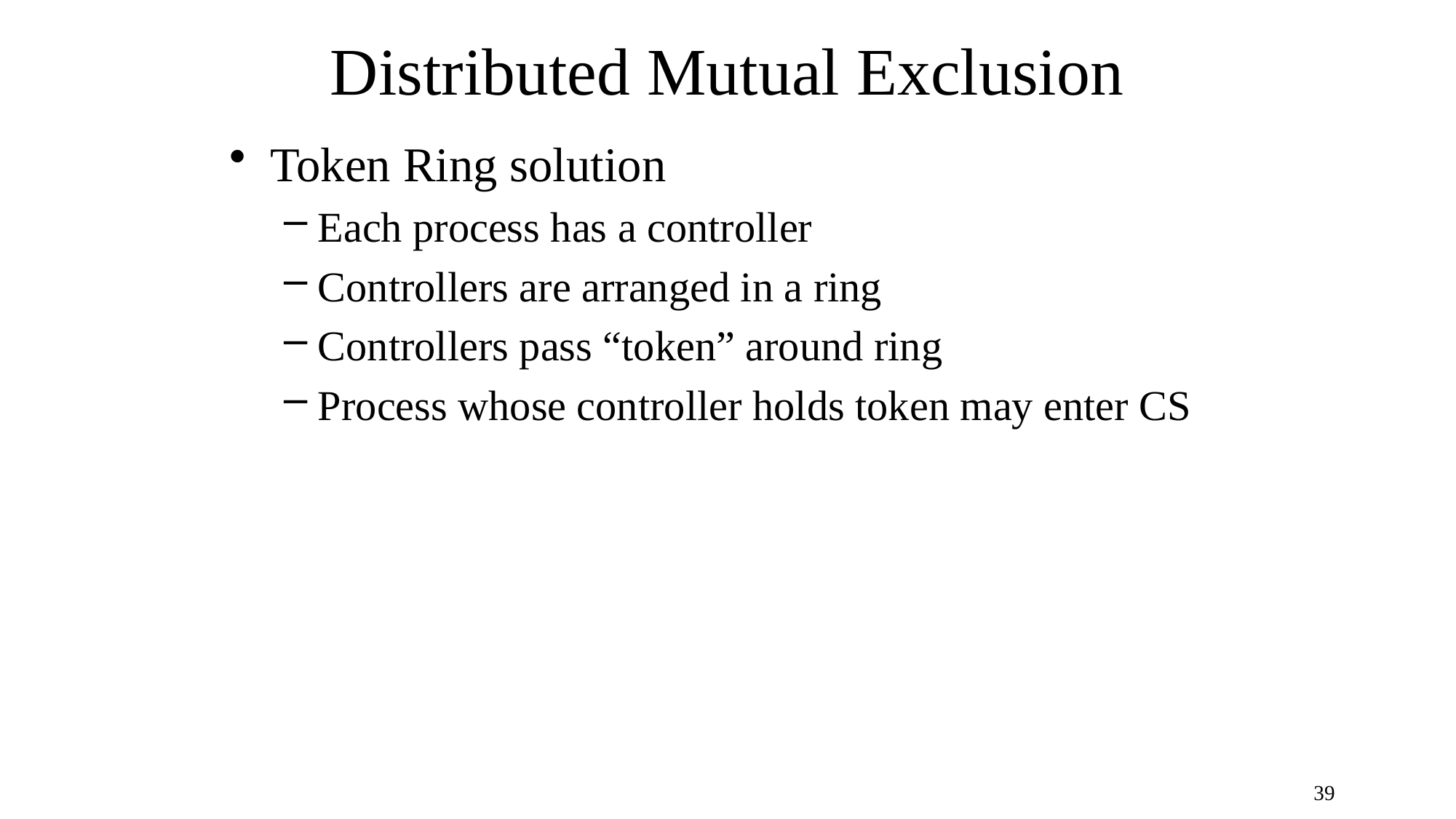

# Distributed Mutual Exclusion
Token Ring solution
Each process has a controller
Controllers are arranged in a ring
Controllers pass “token” around ring
Process whose controller holds token may enter CS
39